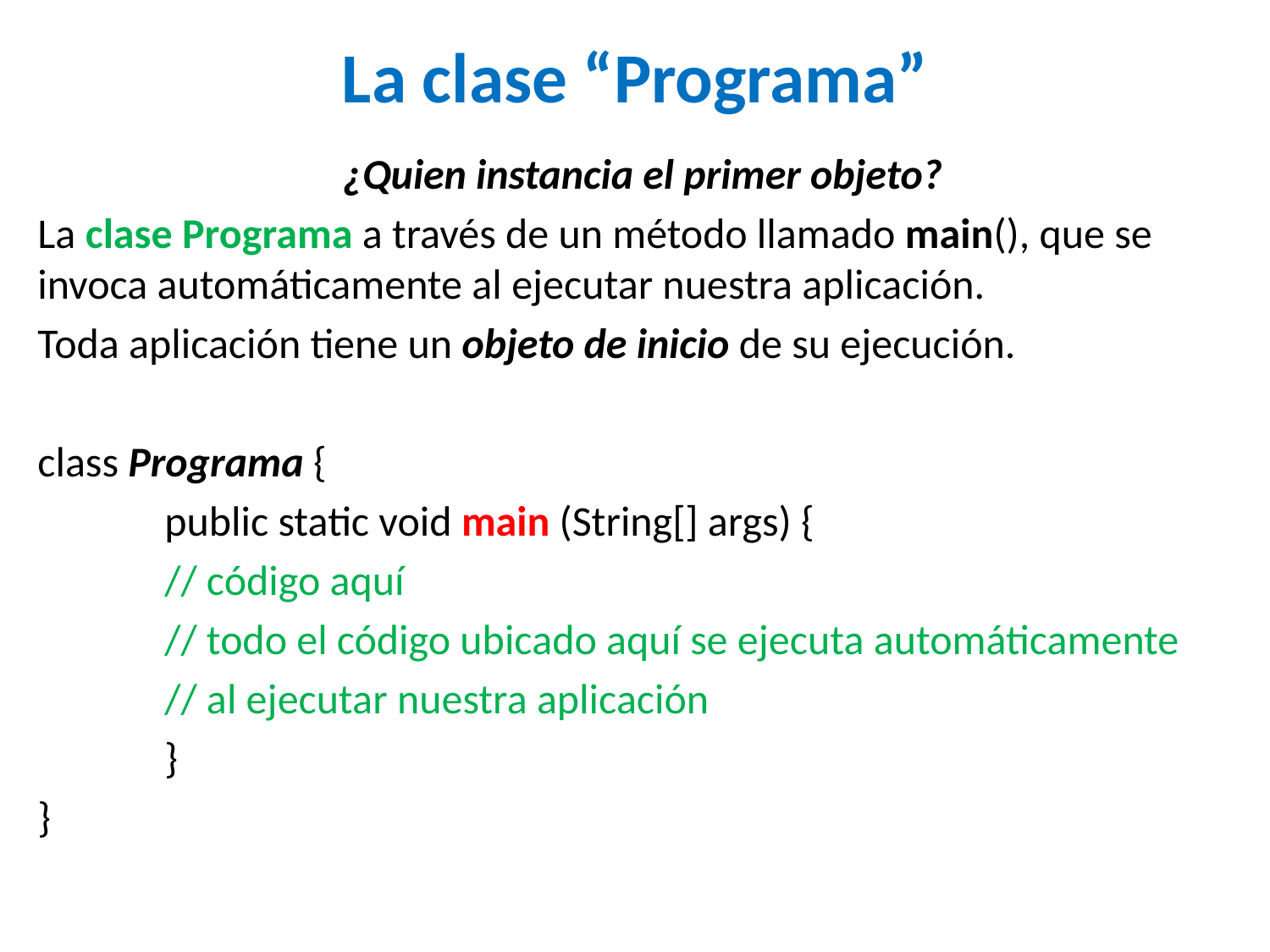

La clase “Programa”
¿Quien instancia el primer objeto?
La clase Programa a través de un método llamado main(), que se invoca automáticamente al ejecutar nuestra aplicación.
Toda aplicación tiene un objeto de inicio de su ejecución.

class Programa {
	public static void main (String[] args) {
	// código aquí
	// todo el código ubicado aquí se ejecuta automáticamente
	// al ejecutar nuestra aplicación
	}
}